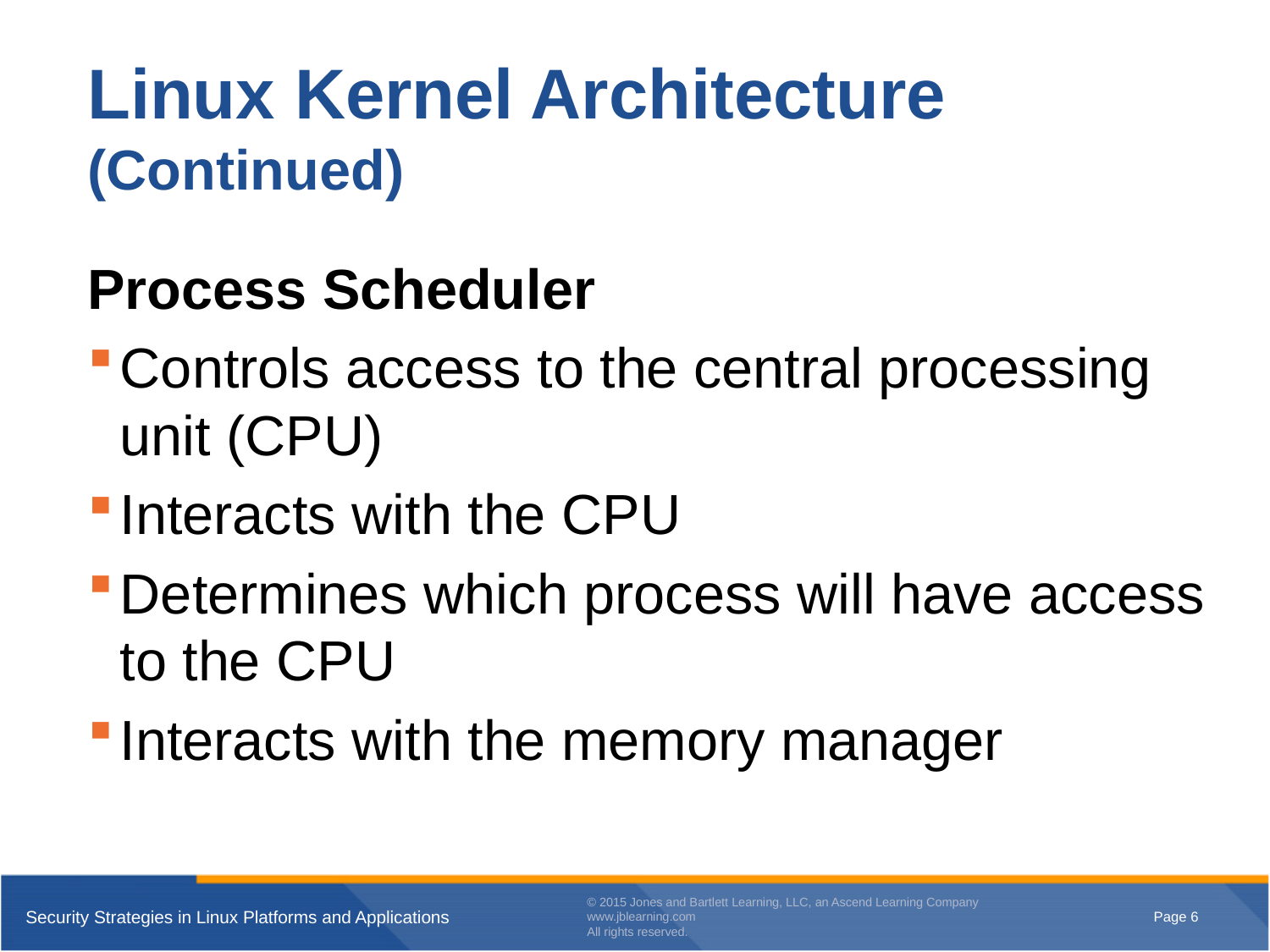

# Linux Kernel Architecture (Continued)
Process Scheduler
Controls access to the central processing unit (CPU)
Interacts with the CPU
Determines which process will have access to the CPU
Interacts with the memory manager